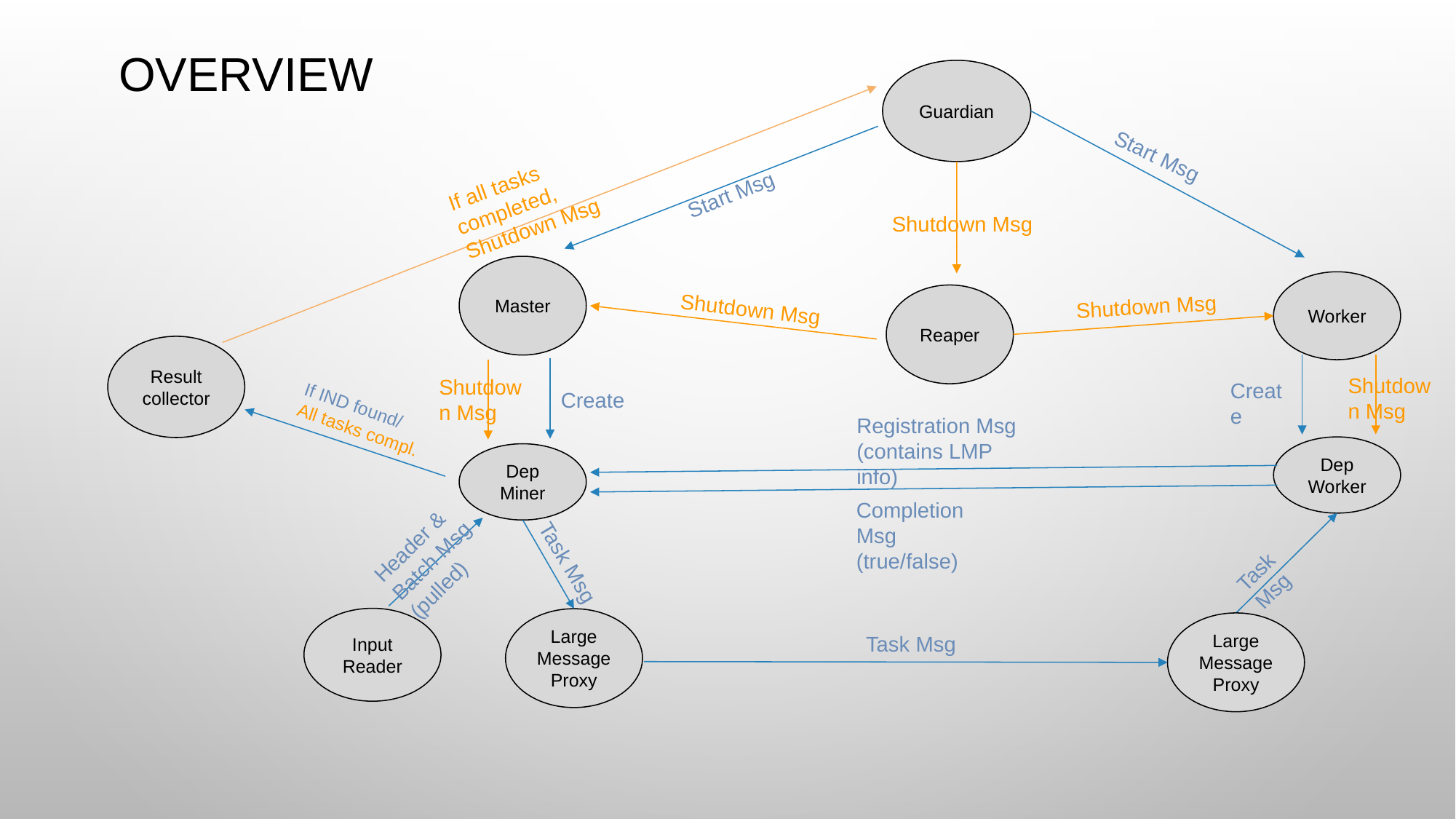

# OVERVIEW
Guardian
Start Msg
If all tasks completed, Shutdown Msg
Start Msg
Shutdown Msg
Master
Worker
Reaper
Shutdown Msg
Shutdown Msg
Result collector
Shutdown Msg
Shutdown Msg
Create
Create
If IND found/
All tasks compl.
Registration Msg (contains LMP info)
Dep Worker
Dep Miner
Completion Msg (true/false)
Header & Batch Msg
(pulled)
Task Msg
Task Msg
Input Reader
Large Message Proxy
Large Message Proxy
Task Msg